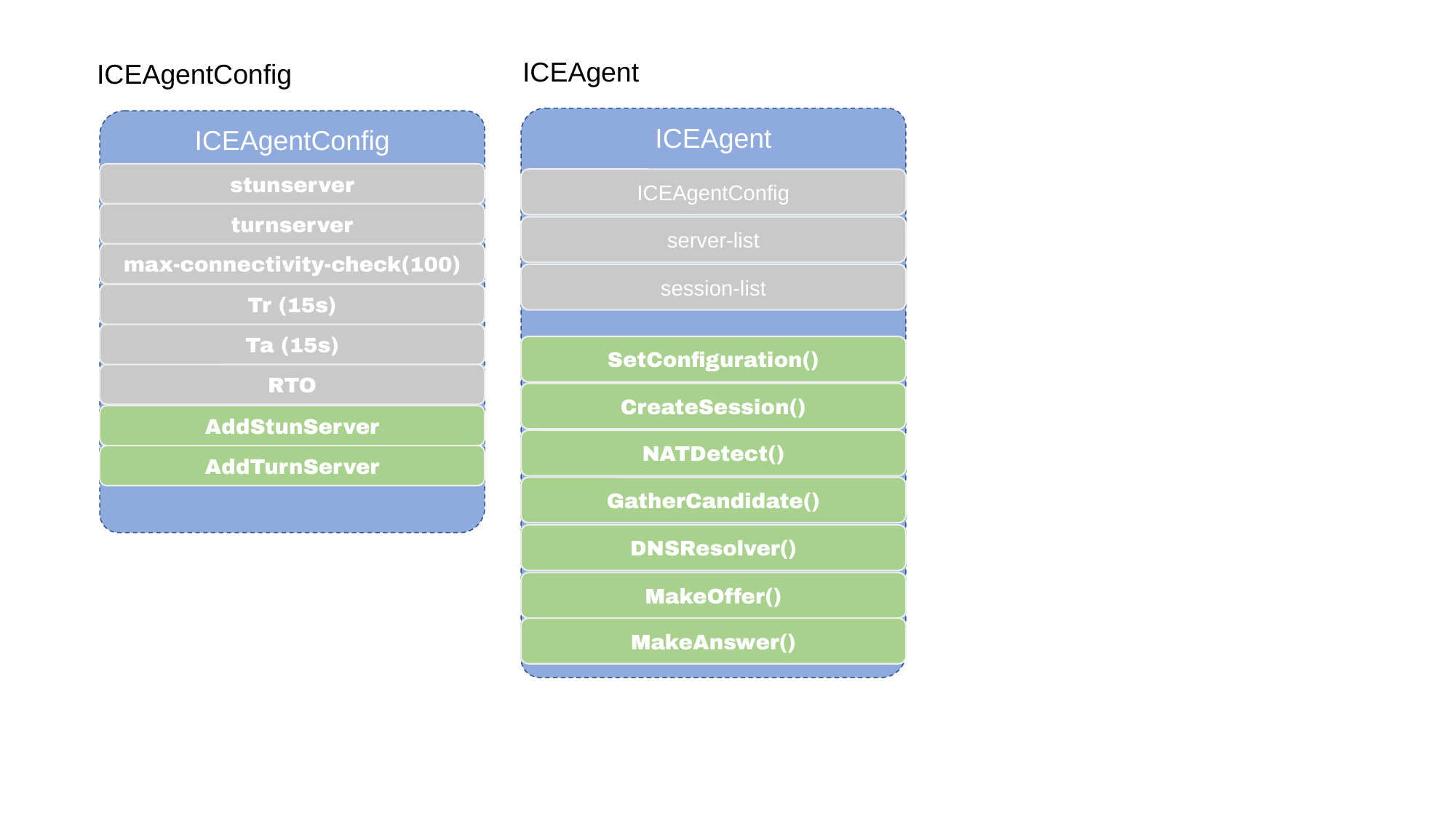

ICEAgent
ICEAgentConfig
ICEAgent
ICEAgentConfig
stunserver
turnserver
max-connectivity-check(100)
Tr (15s)
Ta (15s)
RTO
AddStunServer
AddTurnServer
ICEAgentConfig
server-list
session-list
SetConfiguration()
CreateSession()
NATDetect()
GatherCandidate()
DNSResolver()
MakeOffer()
MakeAnswer()